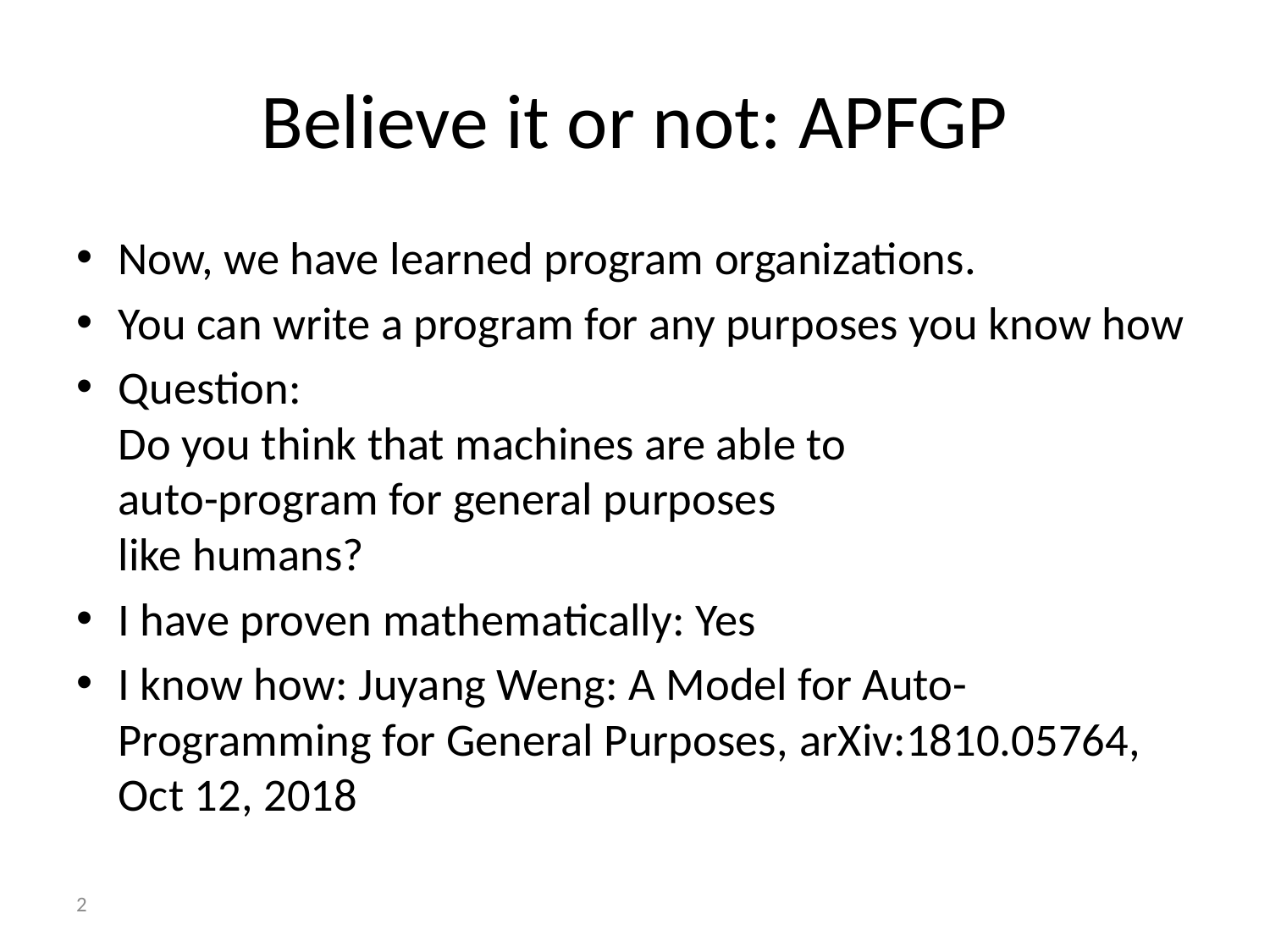

# Believe it or not: APFGP
Now, we have learned program organizations.
You can write a program for any purposes you know how
Question:
Do you think that machines are able to
auto-program for general purposes
like humans?
I have proven mathematically: Yes
I know how: Juyang Weng: A Model for Auto-Programming for General Purposes, arXiv:1810.05764, Oct 12, 2018
2